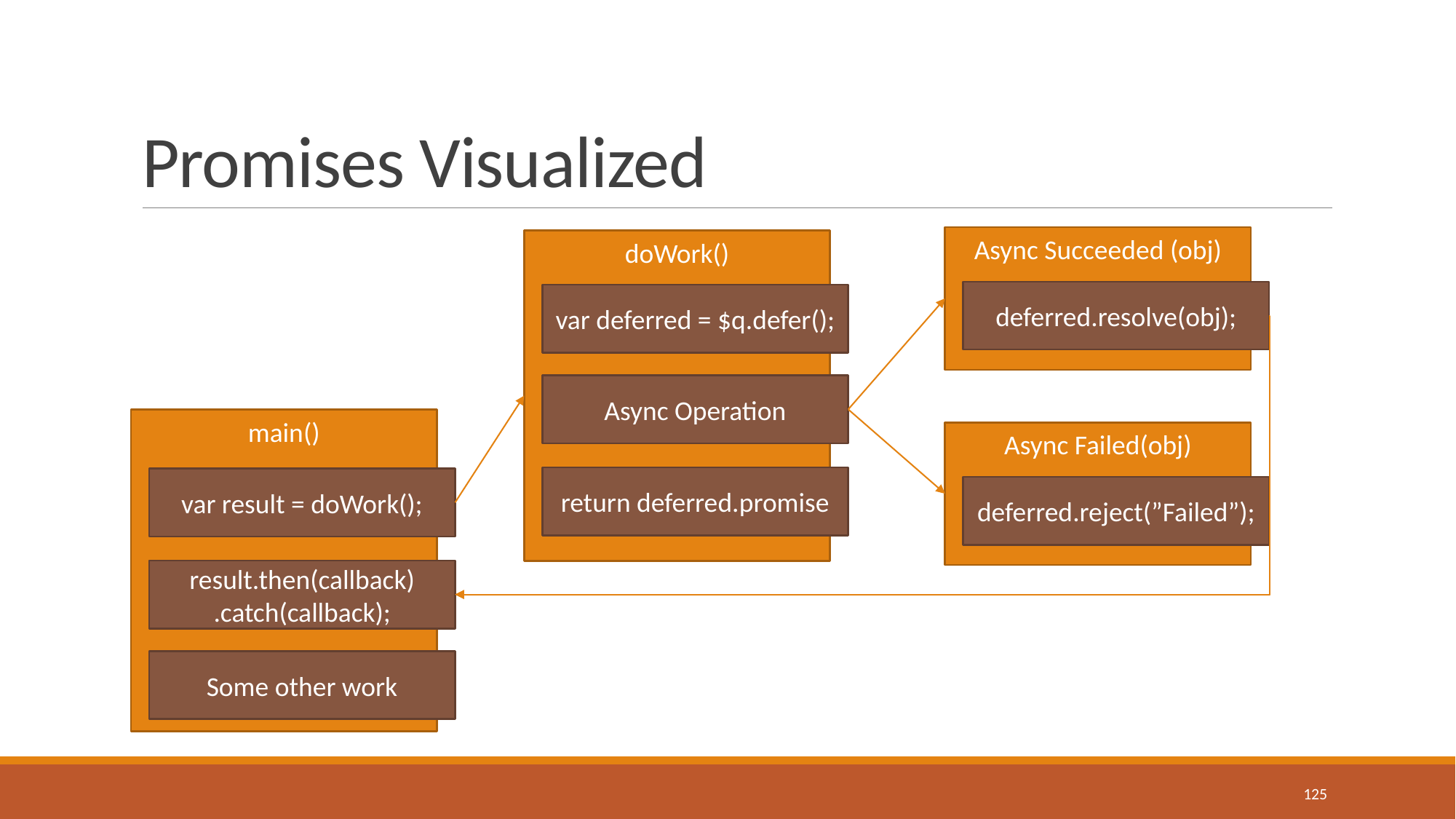

# Promises Visualized
Async Succeeded (obj)
deferred.resolve(obj);
doWork()
var deferred = $q.defer();
Async Operation
return deferred.promise
main()
var result = doWork();
result.then(callback)
.catch(callback);
Some other work
Async Failed(obj)
deferred.reject(”Failed”);
125